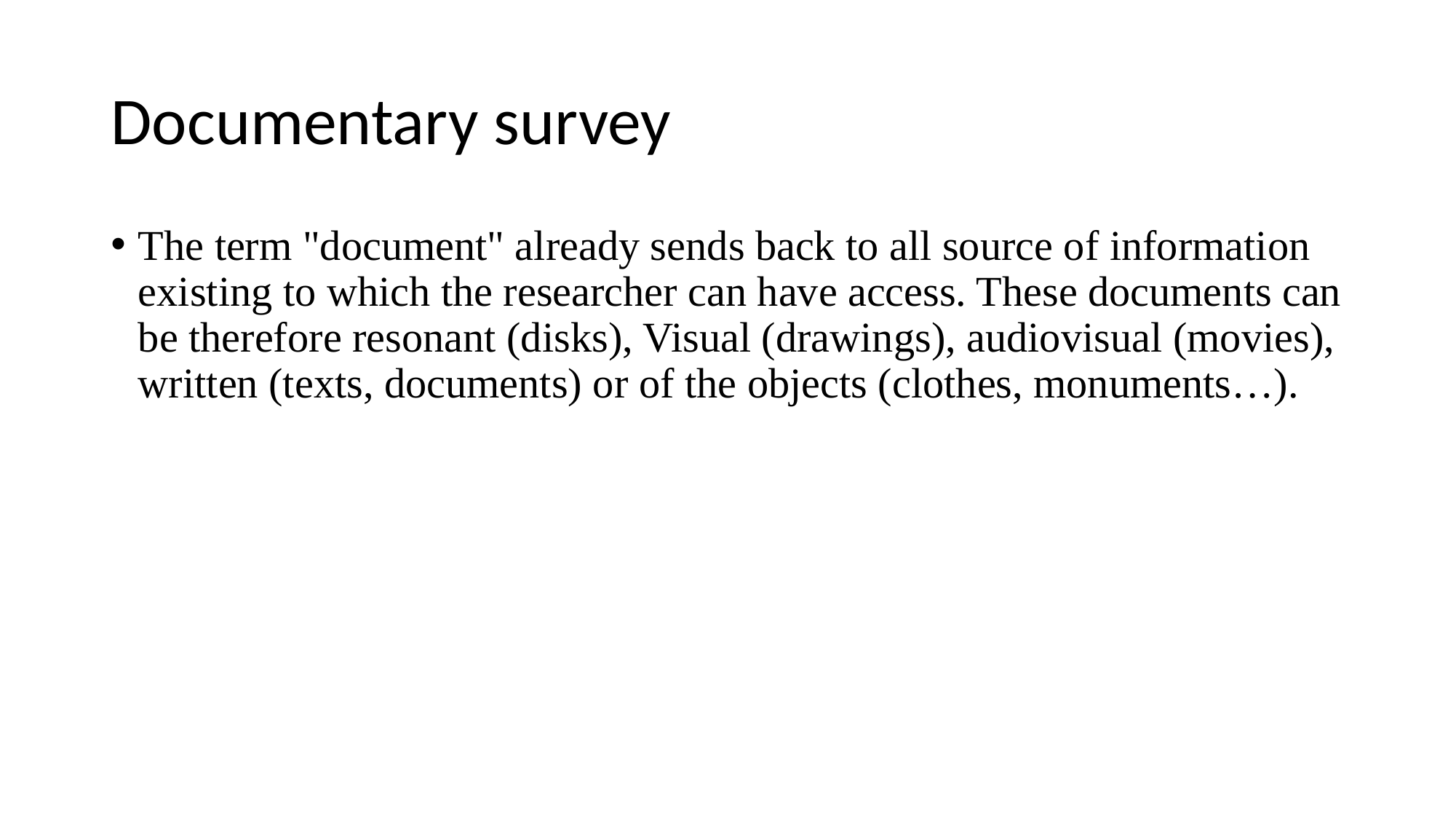

# Documentary survey
The term "document" already sends back to all source of information existing to which the researcher can have access. These documents can be therefore resonant (disks), Visual (drawings), audiovisual (movies), written (texts, documents) or of the objects (clothes, monuments…).